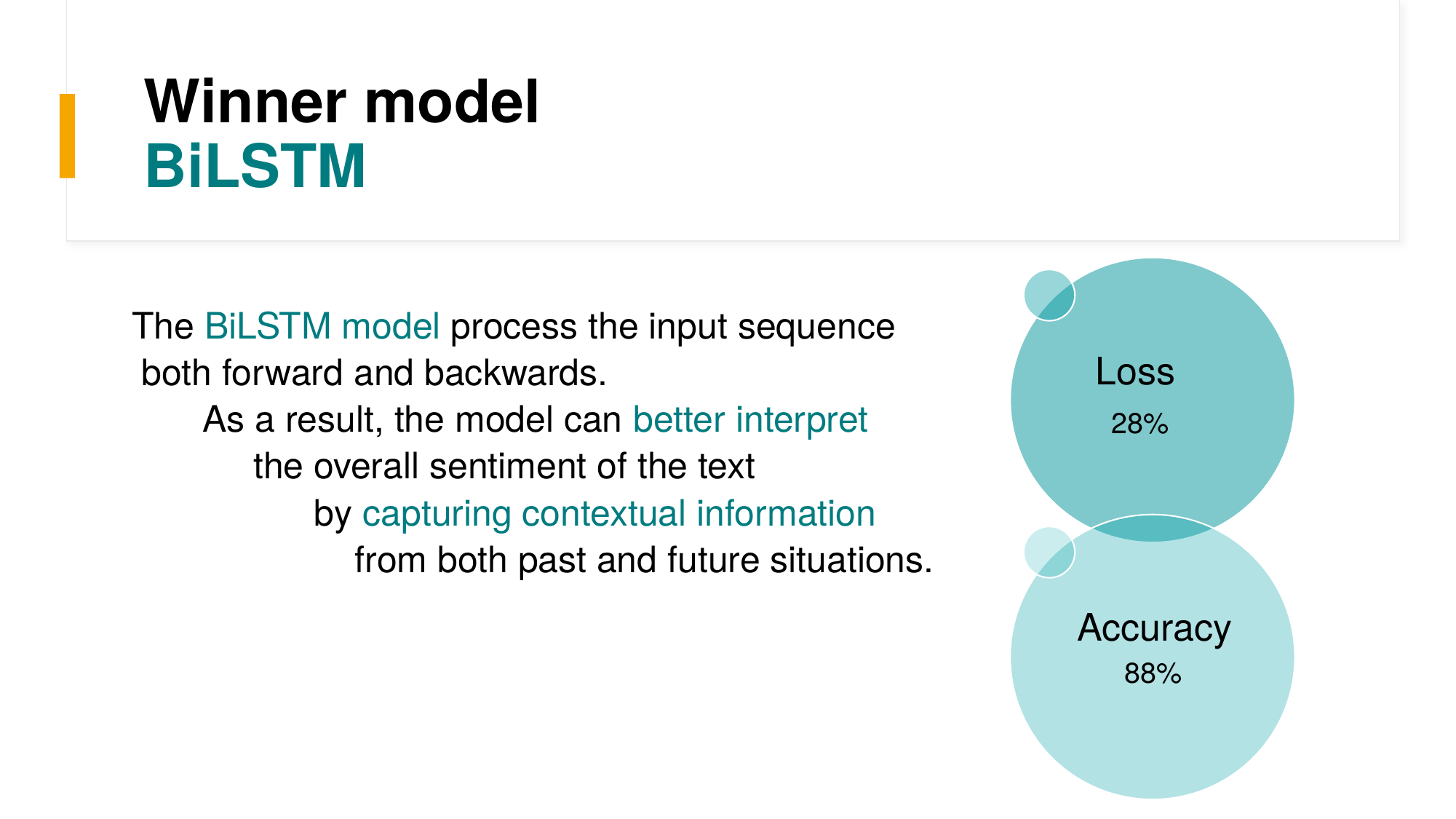

# Winner model BiLSTM
Loss
28%
Accuracy
88%
The BiLSTM model process the input sequence                                           both forward and backwards.                                                                              As a result, the model can better interpret                                                         the overall sentiment of the text                                                                          by capturing contextual information                                                                  from both past and future situations.